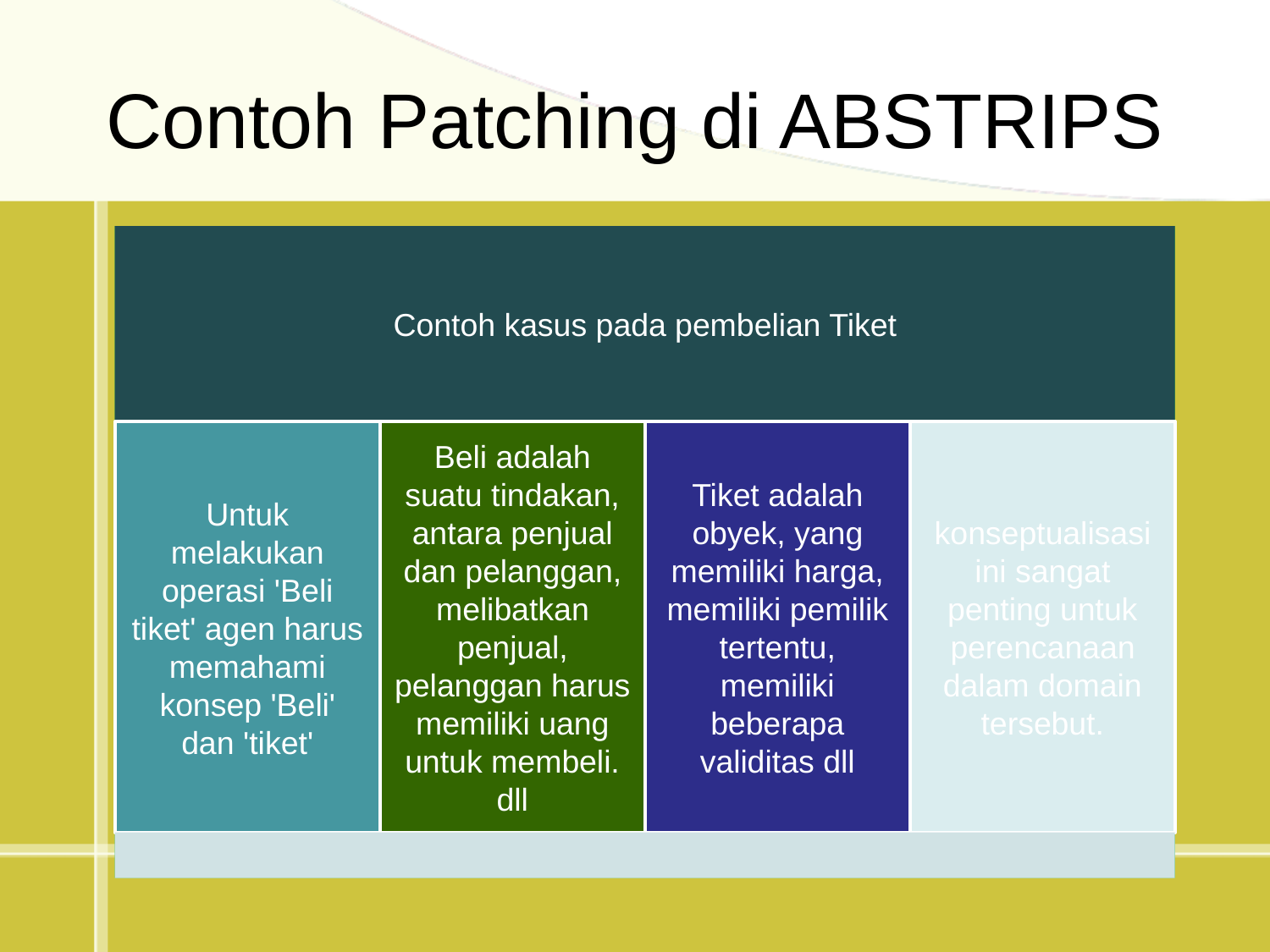

# Contoh Patching di ABSTRIPS
Contoh kasus pada pembelian Tiket
Tiket adalah obyek, yang memiliki harga, memiliki pemilik tertentu, memiliki beberapa validitas dll
konseptualisasi ini sangat penting untuk perencanaan dalam domain tersebut.